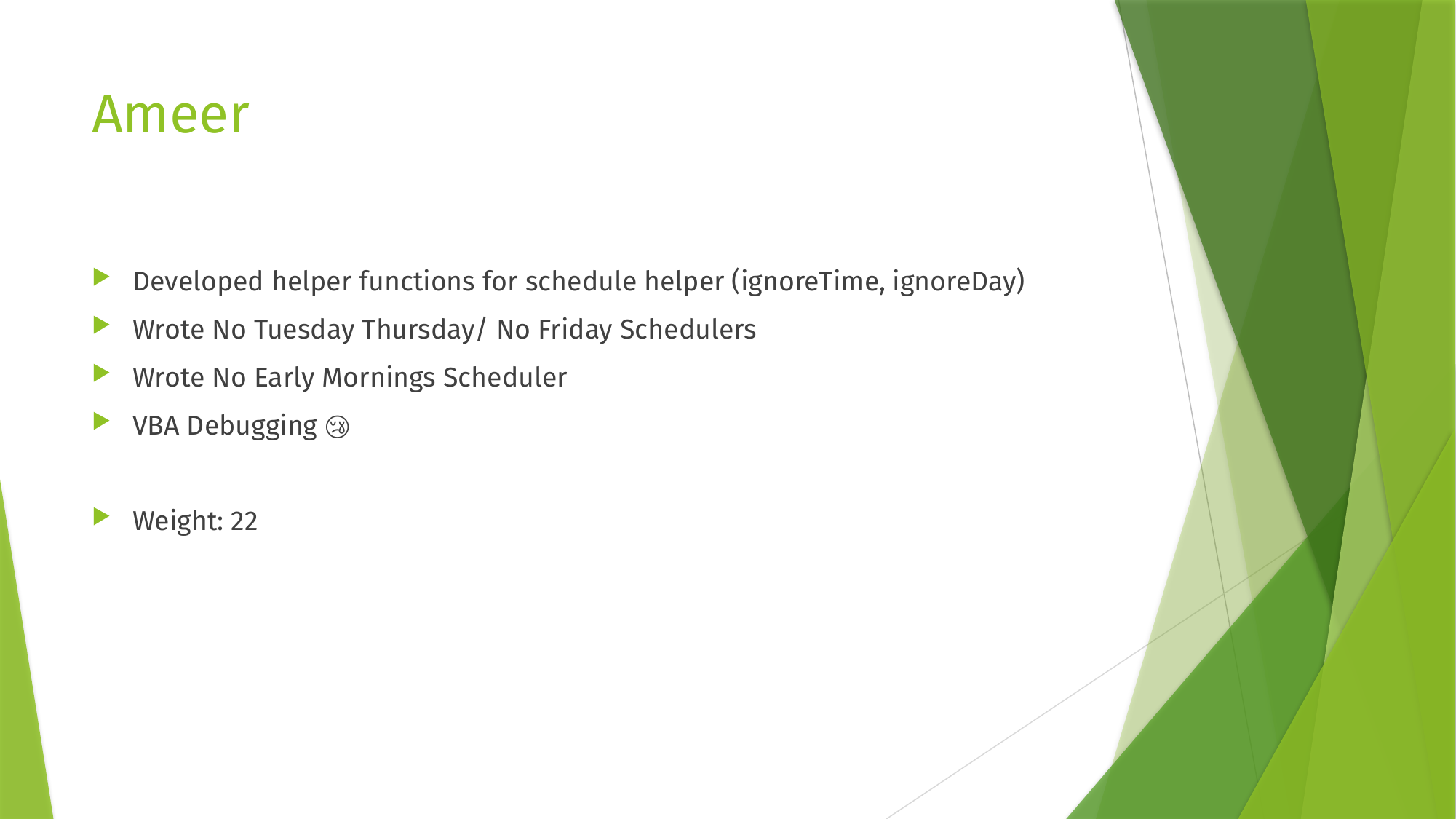

# Ameer
Developed helper functions for schedule helper (ignoreTime, ignoreDay)
Wrote No Tuesday Thursday/ No Friday Schedulers
Wrote No Early Mornings Scheduler
VBA Debugging 😢

Weight: 22